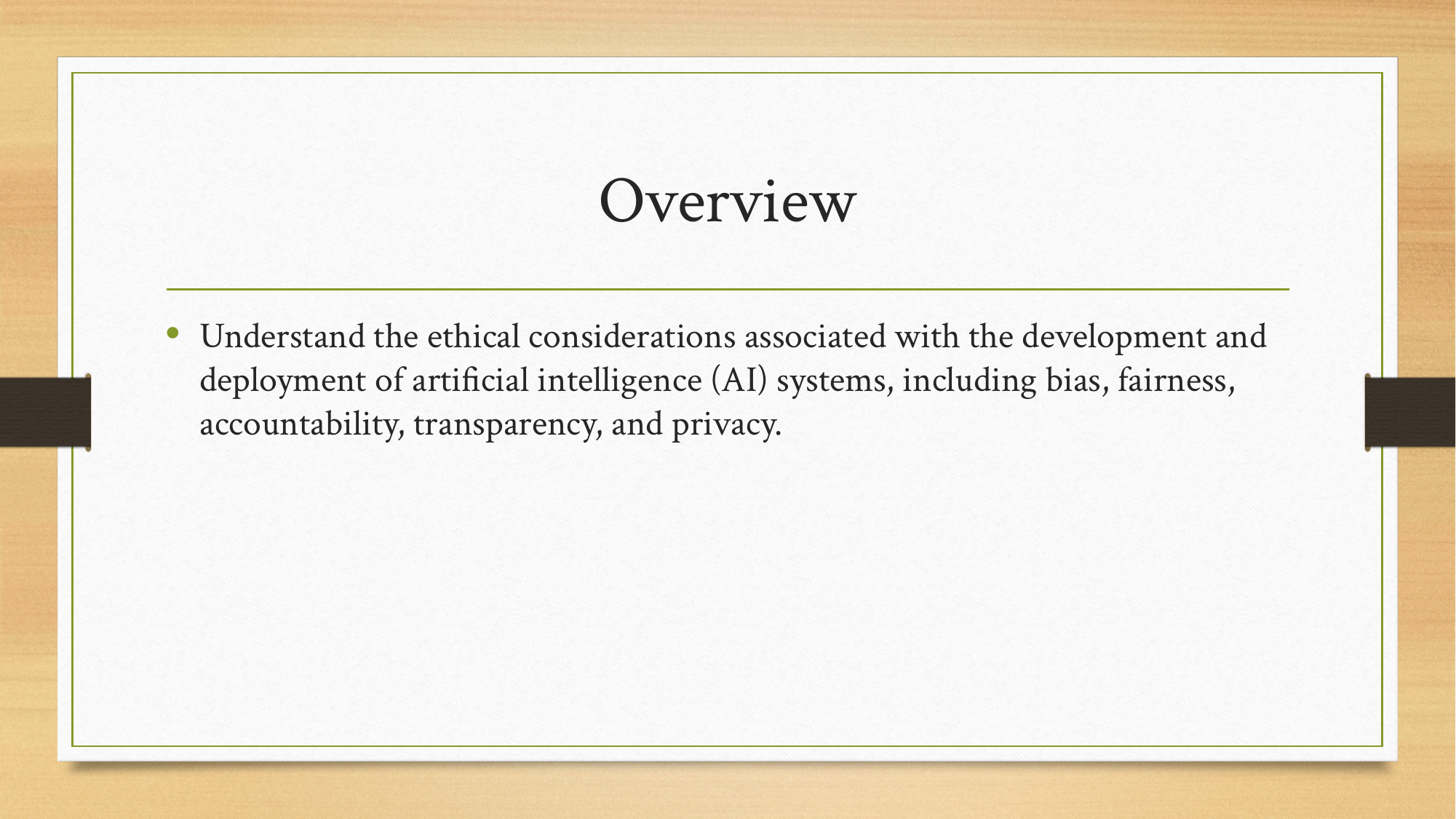

# Overview
Understand the ethical considerations associated with the development and deployment of artificial intelligence (AI) systems, including bias, fairness, accountability, transparency, and privacy.